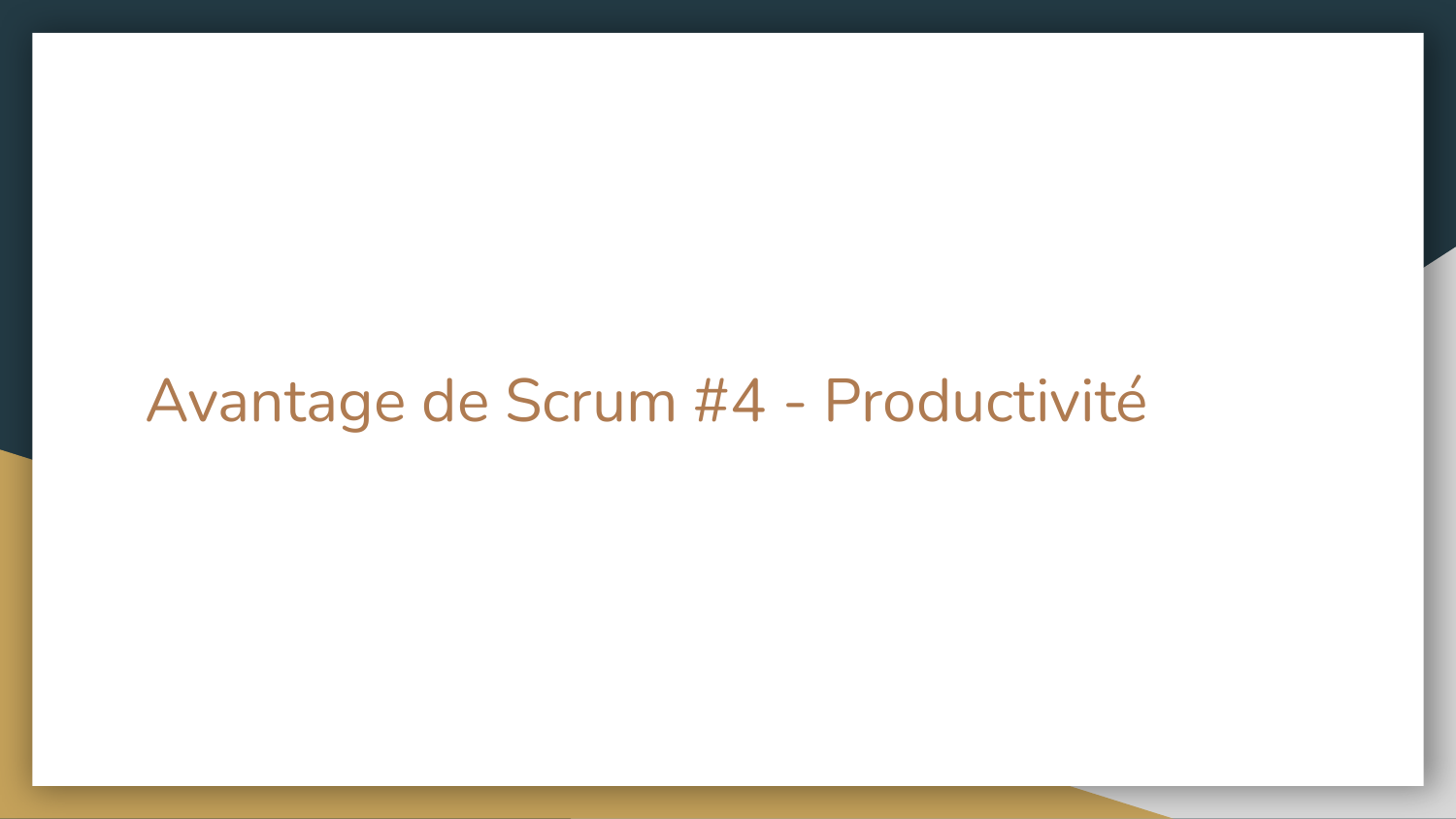

Des gains de productivité grâce à des itérations courtes et à une meilleure gestion du temps.
# Avantage de Scrum #4 - Productivité